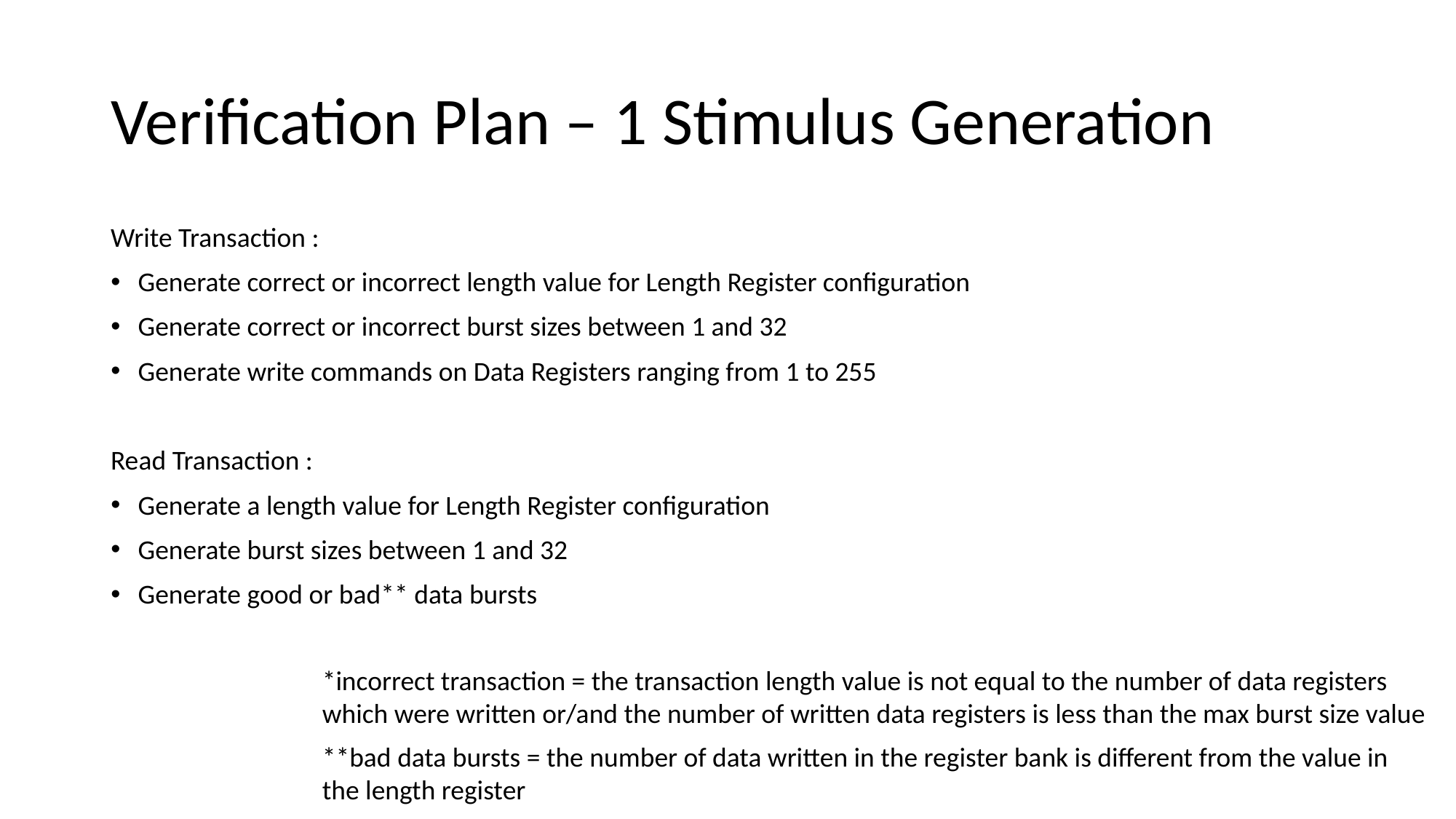

Verification Plan – 1 Stimulus Generation
Write Transaction :
Generate correct or incorrect length value for Length Register configuration
Generate correct or incorrect burst sizes between 1 and 32
Generate write commands on Data Registers ranging from 1 to 255

Read Transaction :
Generate a length value for Length Register configuration
Generate burst sizes between 1 and 32
Generate good or bad** data bursts
*incorrect transaction = the transaction length value is not equal to the number of data registers which were written or/and the number of written data registers is less than the max burst size value
**bad data bursts = the number of data written in the register bank is different from the value in the length register